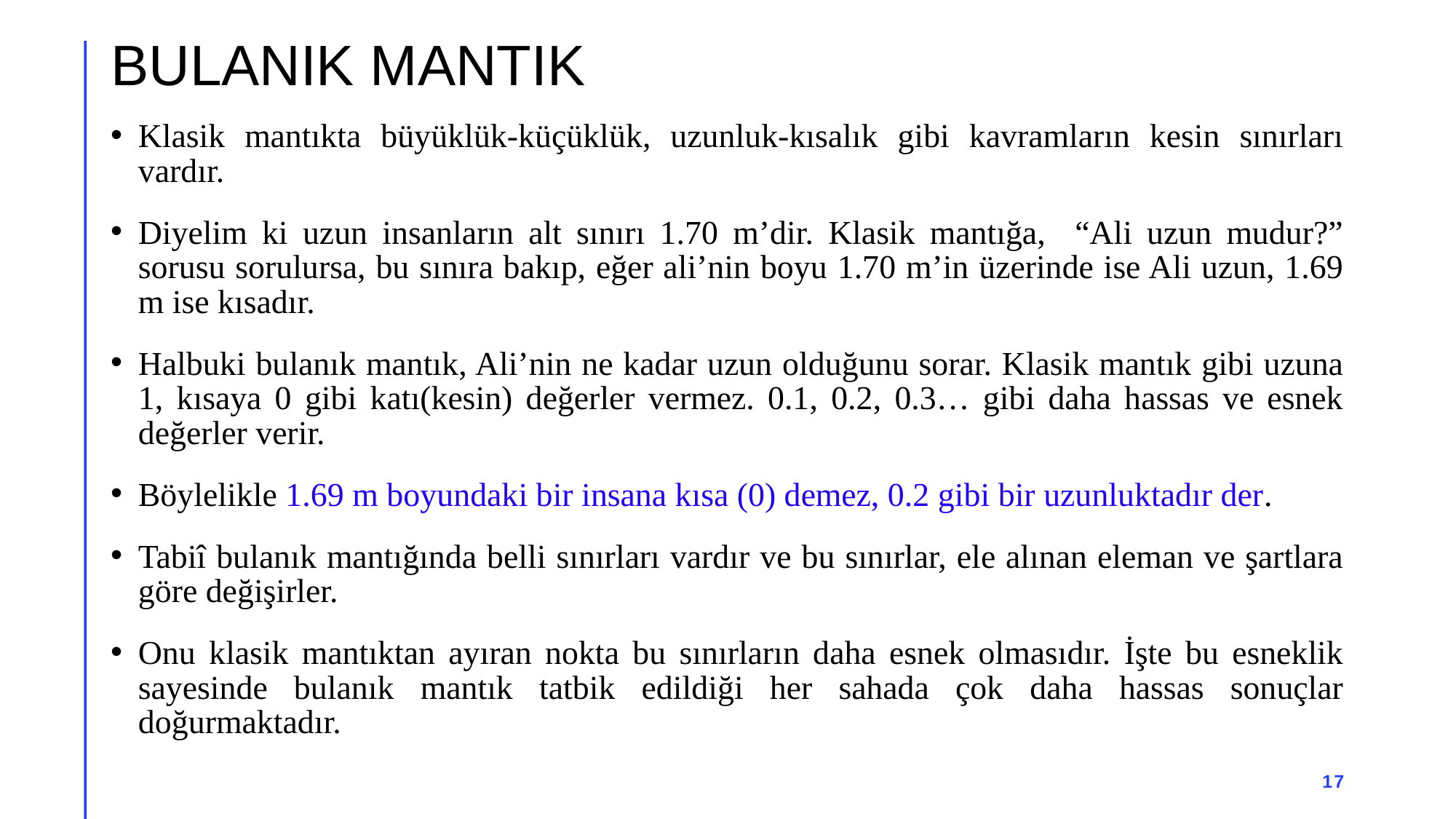

# BULANIK MANTIK
Klasik mantıkta büyüklük-küçüklük, uzunluk-kısalık gibi kavramların kesin sınırları vardır.
Diyelim ki uzun insanların alt sınırı 1.70 m’dir. Klasik mantığa,  “Ali uzun mudur?” sorusu sorulursa, bu sınıra bakıp, eğer ali’nin boyu 1.70 m’in üzerinde ise Ali uzun, 1.69 m ise kısadır.
Halbuki bulanık mantık, Ali’nin ne kadar uzun olduğunu sorar. Klasik mantık gibi uzuna 1, kısaya 0 gibi katı(kesin) değerler vermez. 0.1, 0.2, 0.3… gibi daha hassas ve esnek değerler verir.
Böylelikle 1.69 m boyundaki bir insana kısa (0) demez, 0.2 gibi bir uzunluktadır der.
Tabiî bulanık mantığında belli sınırları vardır ve bu sınırlar, ele alınan eleman ve şartlara göre değişirler.
Onu klasik mantıktan ayıran nokta bu sınırların daha esnek olmasıdır. İşte bu esneklik sayesinde bulanık mantık tatbik edildiği her sahada çok daha hassas sonuçlar doğurmaktadır.
17